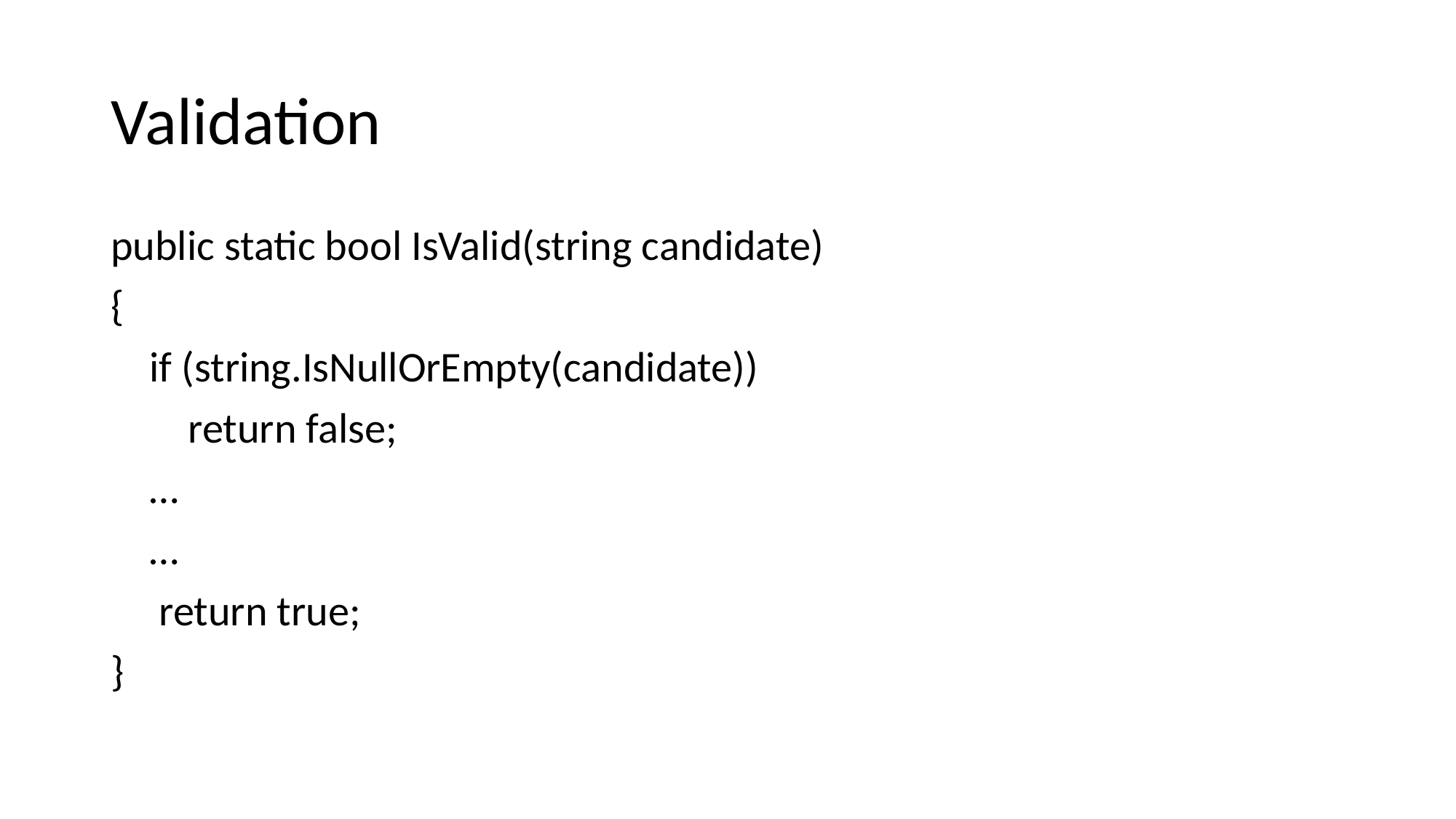

# Validation
public static bool IsValid(string candidate)
{
    if (string.IsNullOrEmpty(candidate))
        return false;
    …
    …
     return true;
}